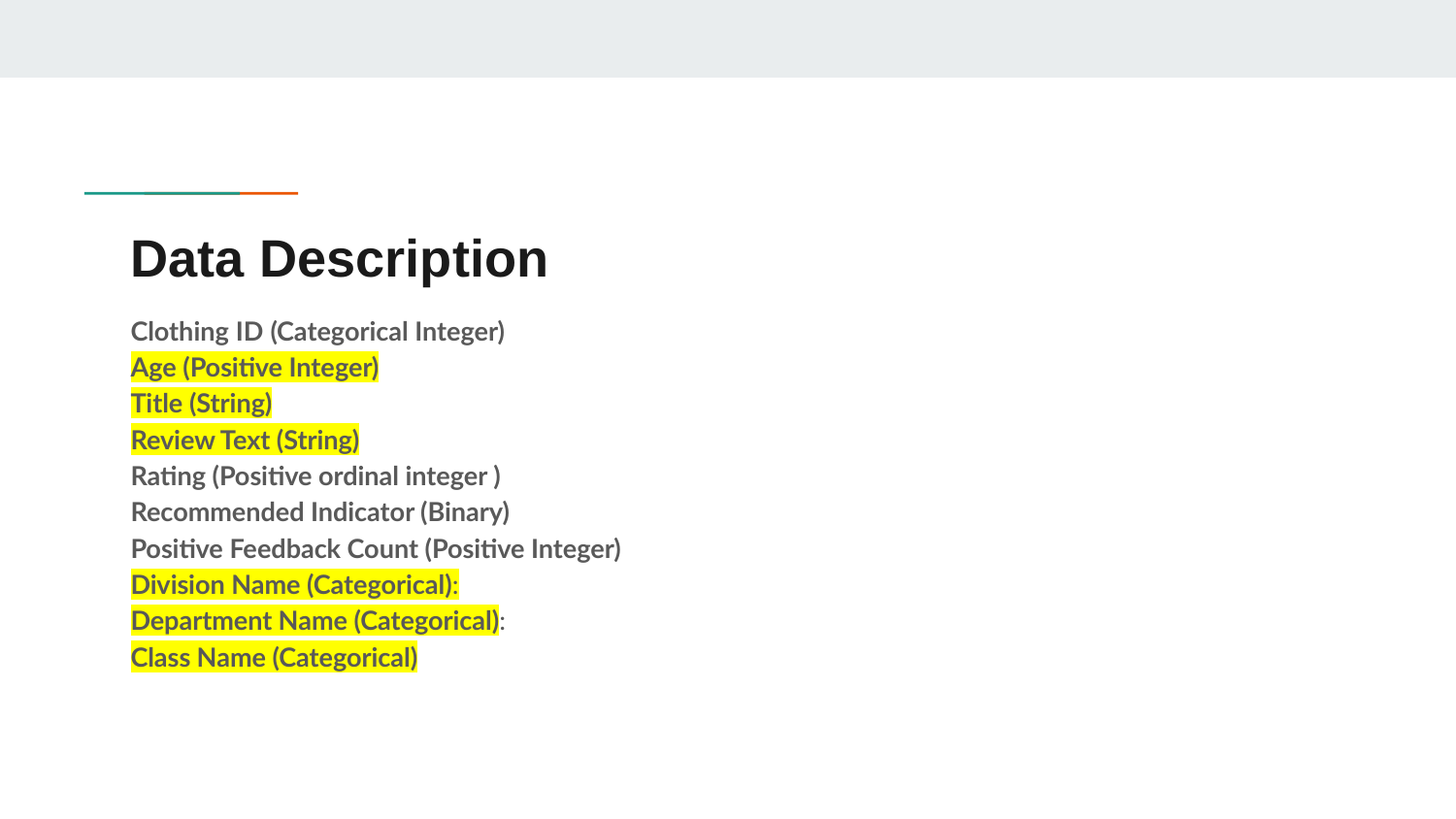

# Data Description
Clothing ID (Categorical Integer)
Age (Positive Integer)
Title (String)
Review Text (String)
Rating (Positive ordinal integer )
Recommended Indicator (Binary)
Positive Feedback Count (Positive Integer)
Division Name (Categorical):
Department Name (Categorical):
Class Name (Categorical)